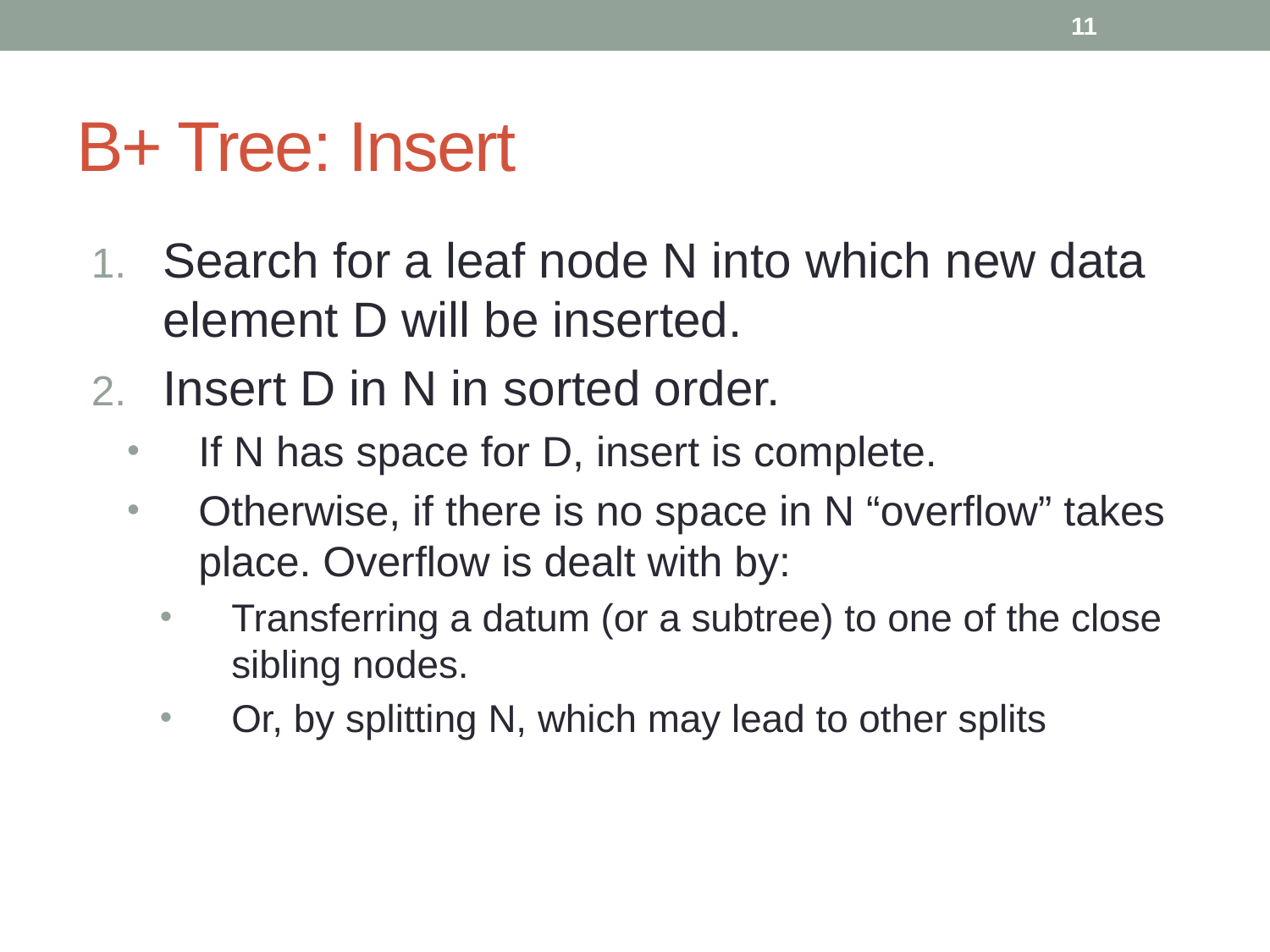

11
# B+ Tree: Insert
Search for a leaf node N into which new data element D will be inserted.
Insert D in N in sorted order.
If N has space for D, insert is complete.
Otherwise, if there is no space in N “overflow” takes place. Overflow is dealt with by:
Transferring a datum (or a subtree) to one of the close sibling nodes.
Or, by splitting N, which may lead to other splits